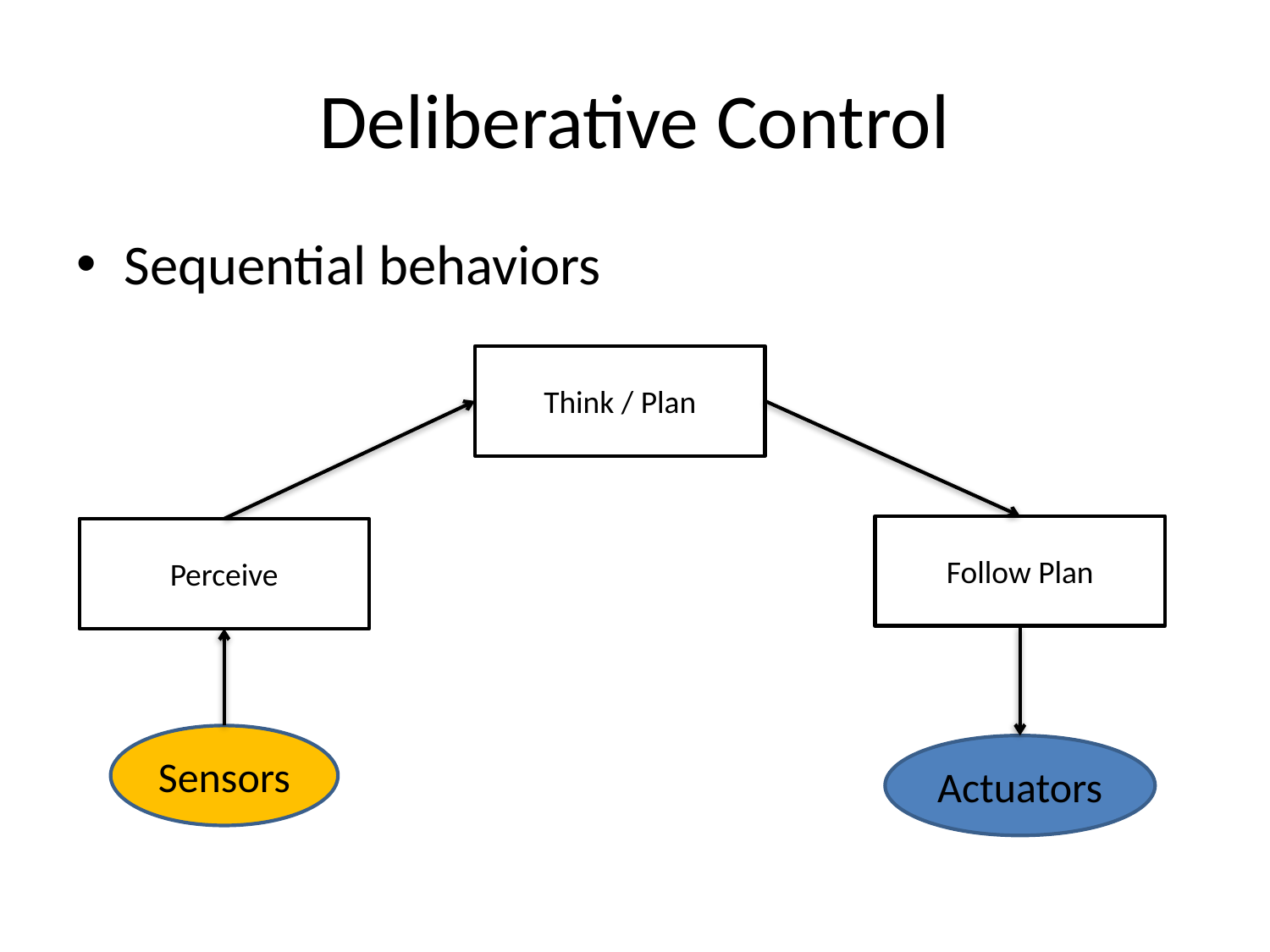

# Deliberative Control
Sequential behaviors
Think / Plan
Follow Plan
Perceive
Sensors
Actuators